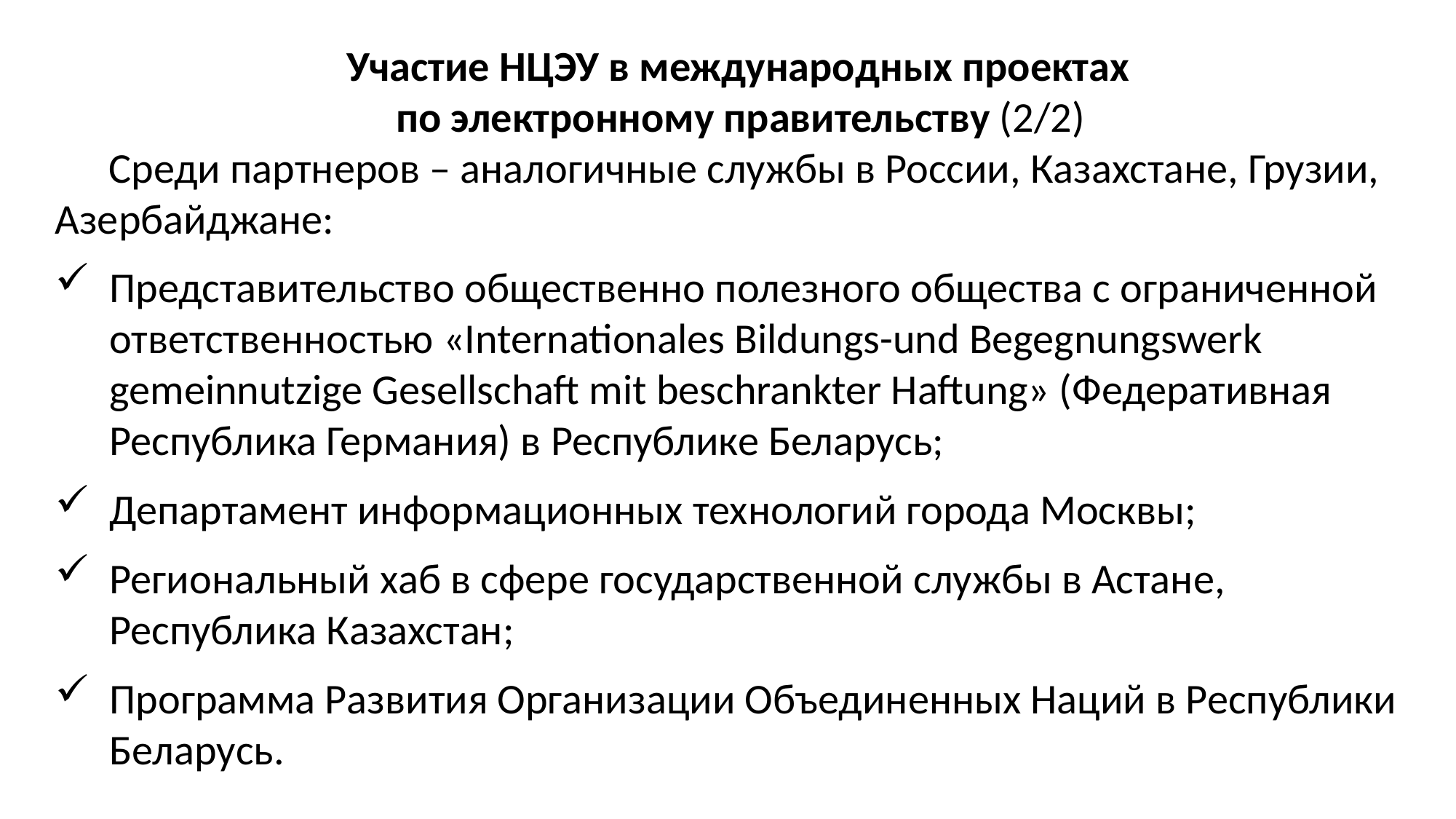

Участие НЦЭУ в международных проектах
по электронному правительству (2/2)
Среди партнеров – аналогичные службы в России, Казахстане, Грузии, Азербайджане:
Представительство общественно полезного общества с ограниченной ответственностью «Internationales Bildungs-und Begegnungswerk gemeinnutzige Gesellschaft mit beschrankter Haftung» (Федеративная Республика Германия) в Республике Беларусь;
Департамент информационных технологий города Москвы;
Региональный хаб в сфере государственной службы в Астане, Республика Казахстан;
Программа Развития Организации Объединенных Наций в Республики Беларусь.